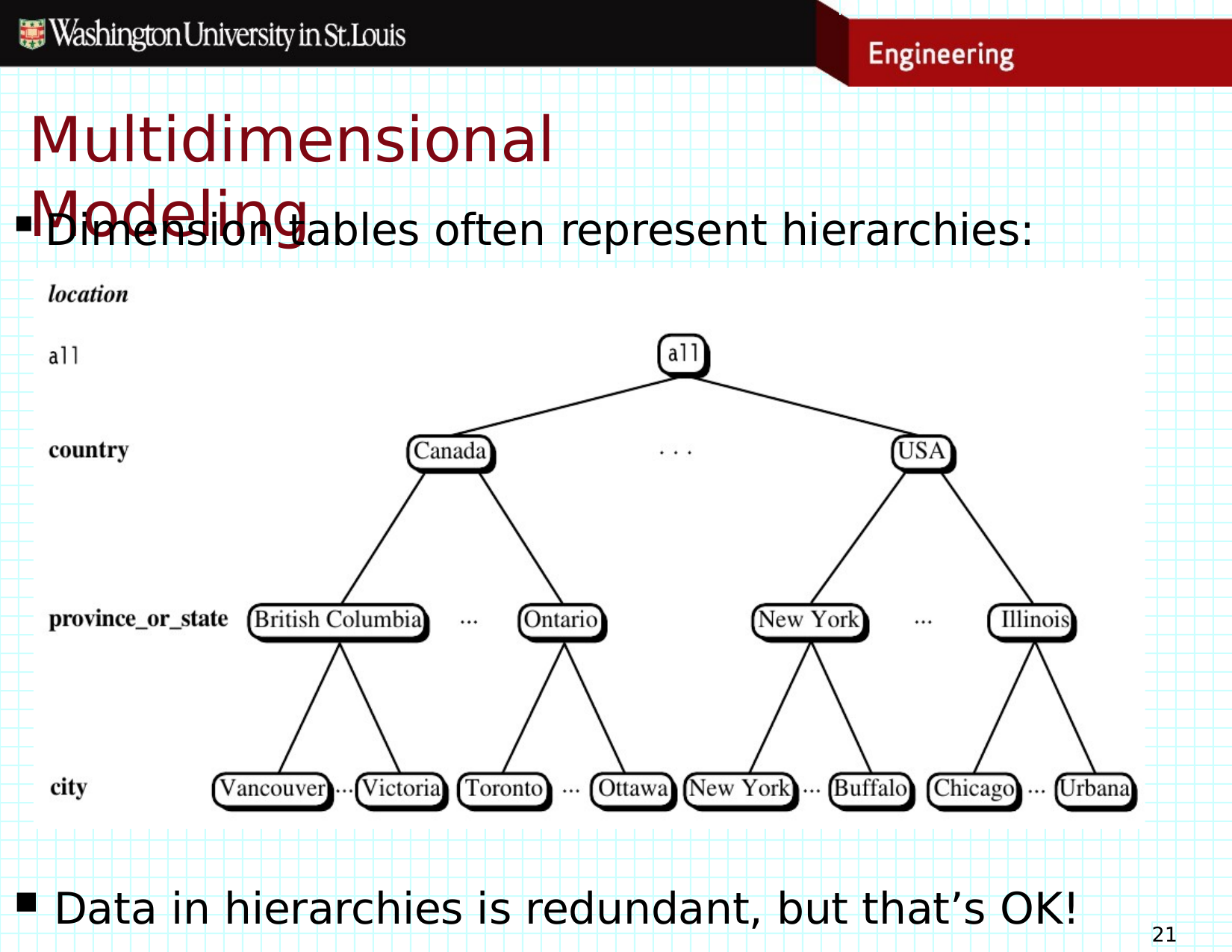

# Multidimensional Modeling

Dimension tables often represent hierarchies:

Data in hierarchies is redundant, but that’s OK!

21